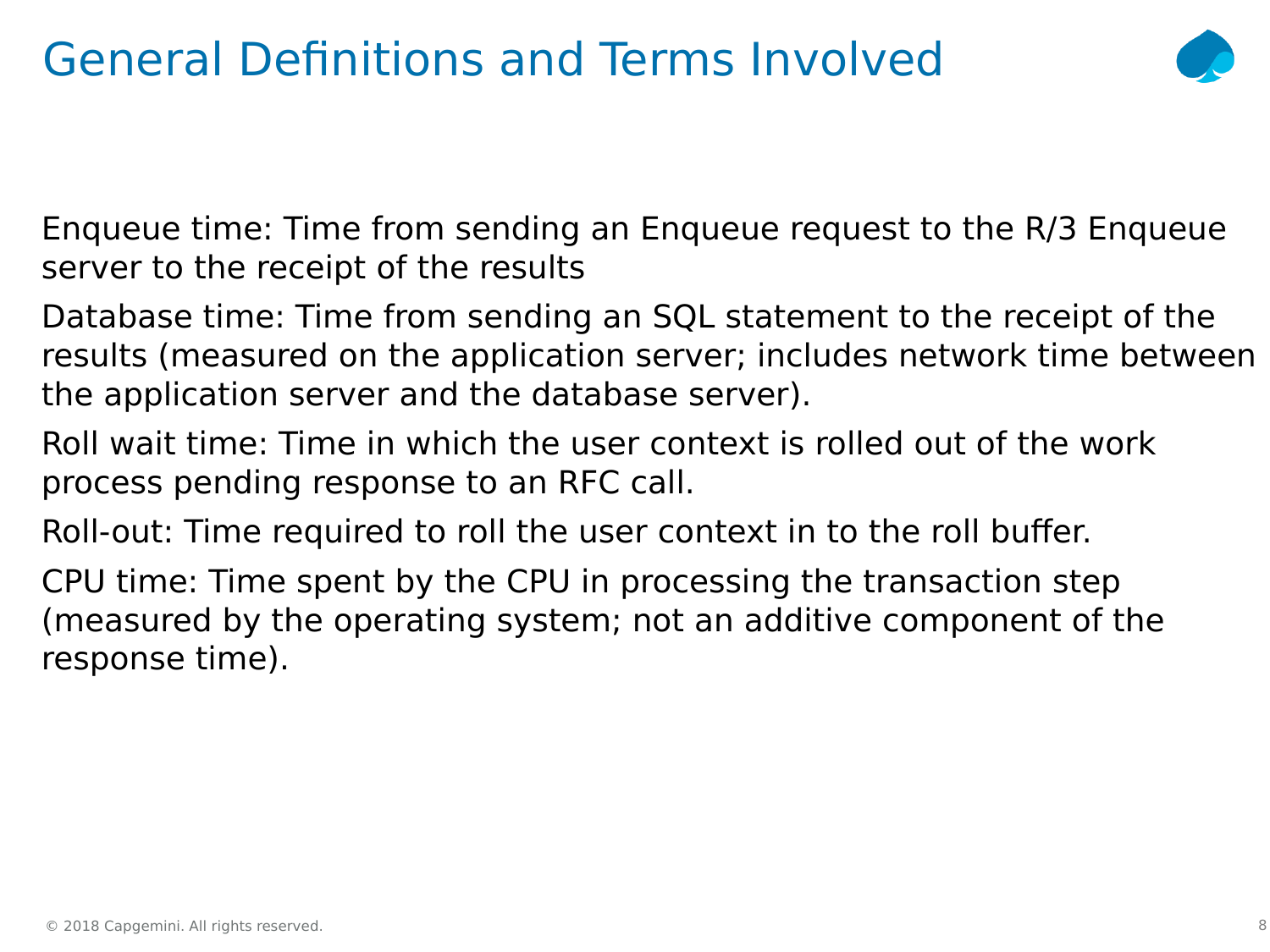

# General Definitions and Terms Involved
Enqueue time: Time from sending an Enqueue request to the R/3 Enqueue server to the receipt of the results
Database time: Time from sending an SQL statement to the receipt of the results (measured on the application server; includes network time between the application server and the database server).
Roll wait time: Time in which the user context is rolled out of the work process pending response to an RFC call.
Roll-out: Time required to roll the user context in to the roll buffer.
CPU time: Time spent by the CPU in processing the transaction step (measured by the operating system; not an additive component of the response time).